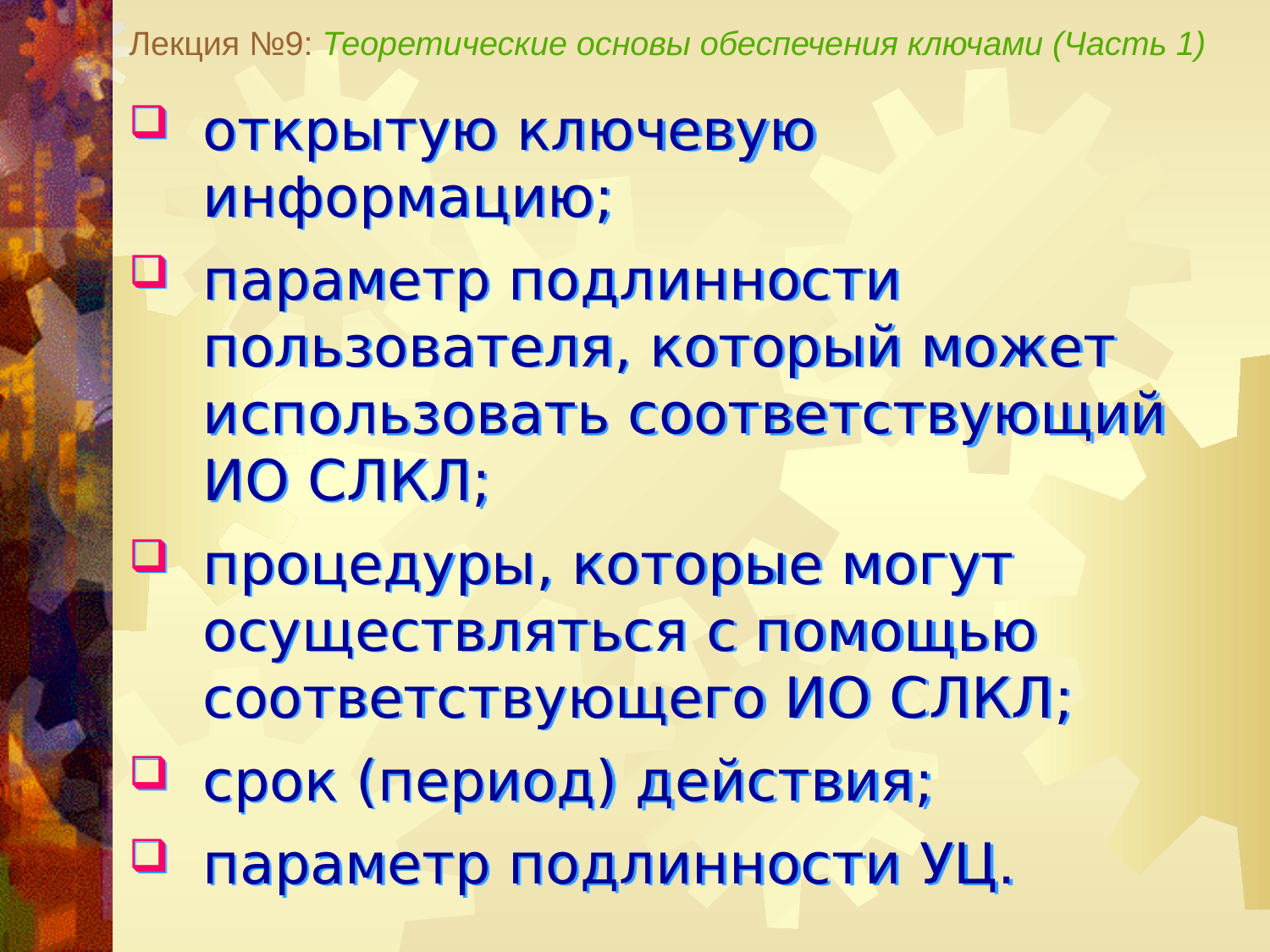

Лекция №9: Теоретические основы обеспечения ключами (Часть 1)
открытую ключевую информацию;
параметр подлинности пользователя, который может использовать соответствующий ИО СЛКЛ;
процедуры, которые могут осуществляться с помощью соответствующего ИО СЛКЛ;
срок (период) действия;
параметр подлинности УЦ.